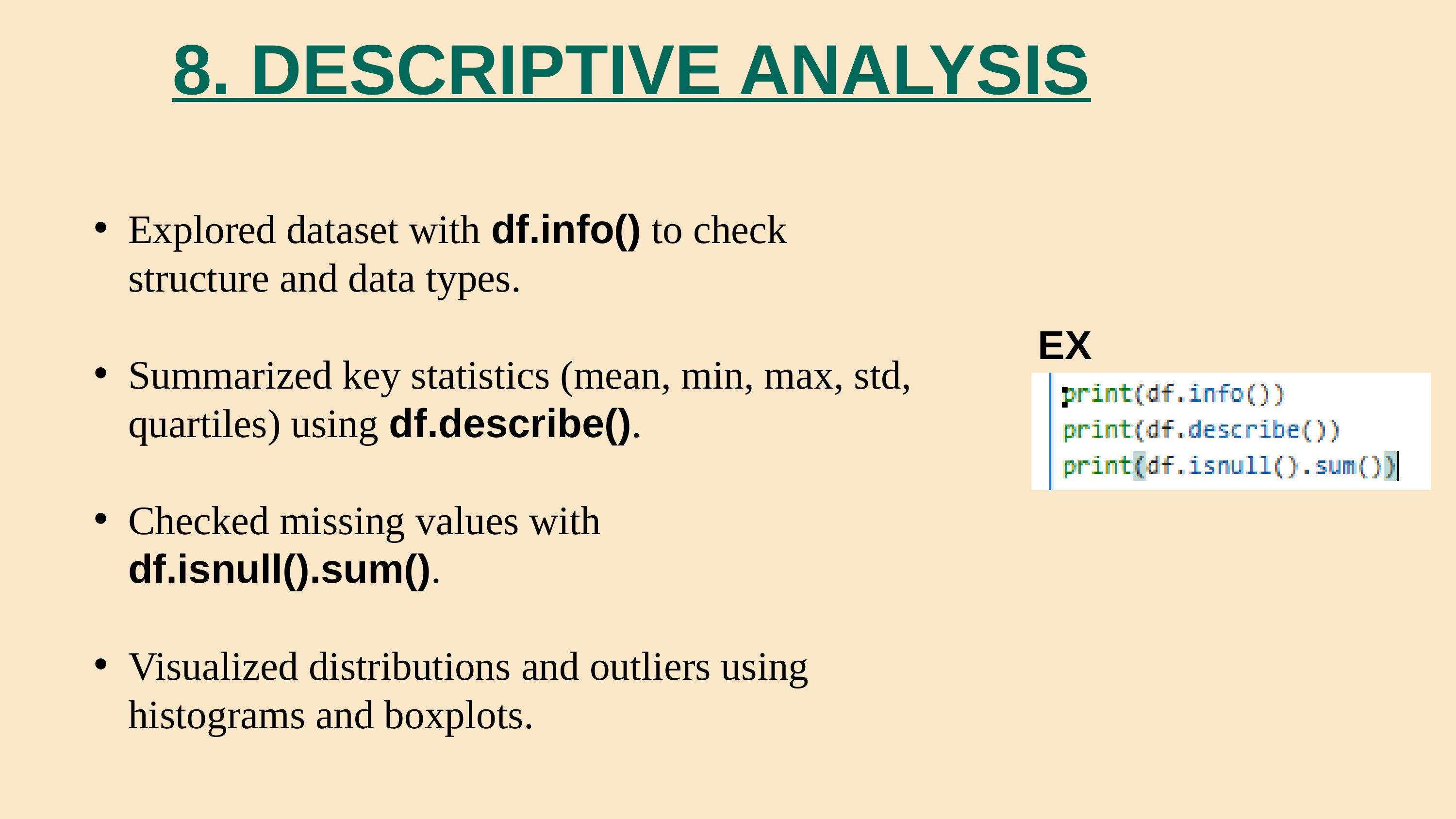

8. DESCRIPTIVE ANALYSIS
Explored dataset with df.info() to check structure and data types.

Summarized key statistics (mean, min, max, std, quartiles) using df.describe().

Checked missing values with df.isnull().sum().

Visualized distributions and outliers using histograms and boxplots.
EX: